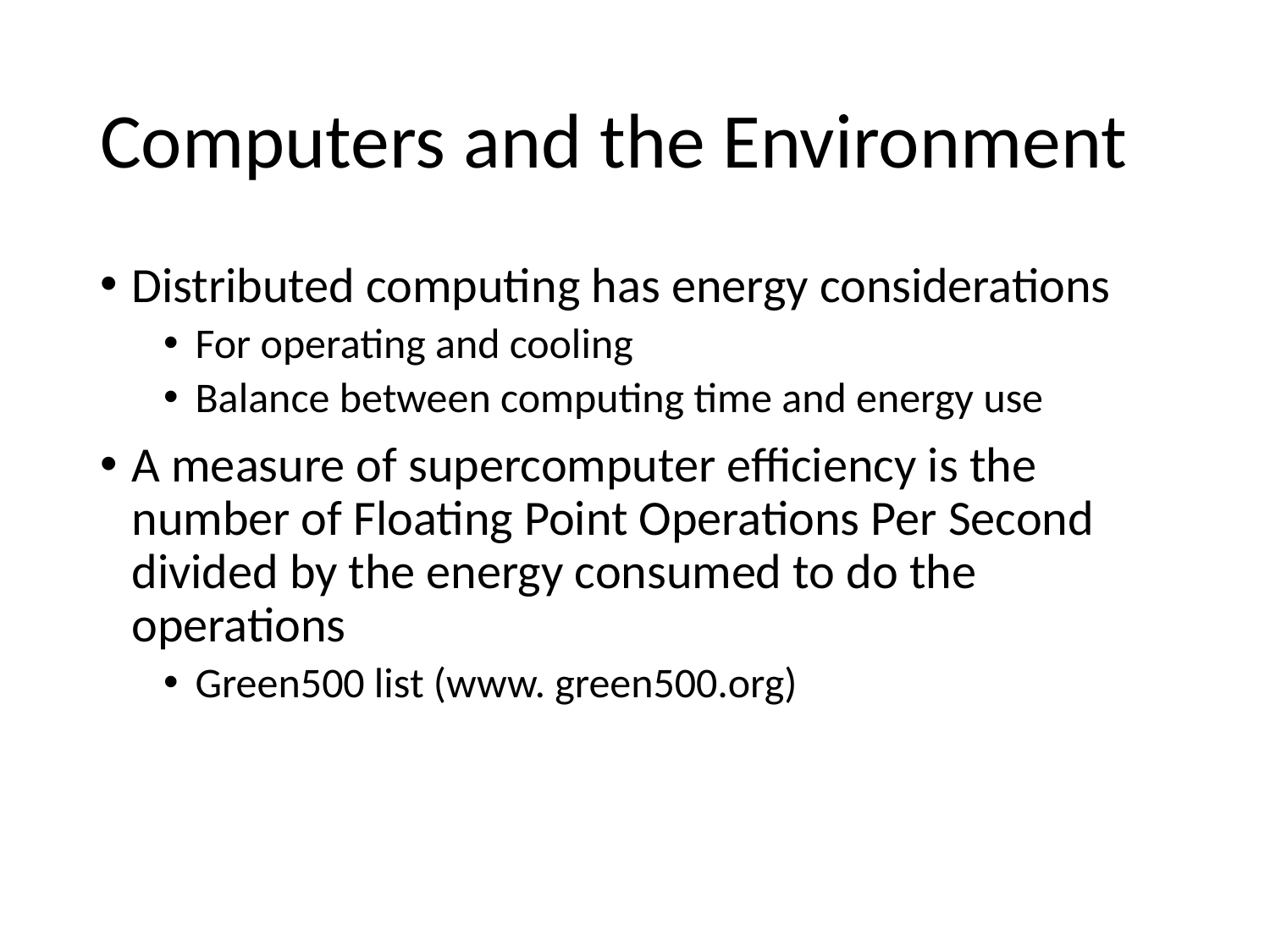

# Computers and the Environment
Distributed computing has energy considerations
For operating and cooling
Balance between computing time and energy use
A measure of supercomputer efficiency is the number of Floating Point Operations Per Second divided by the energy consumed to do the operations
Green500 list (www. green500.org)